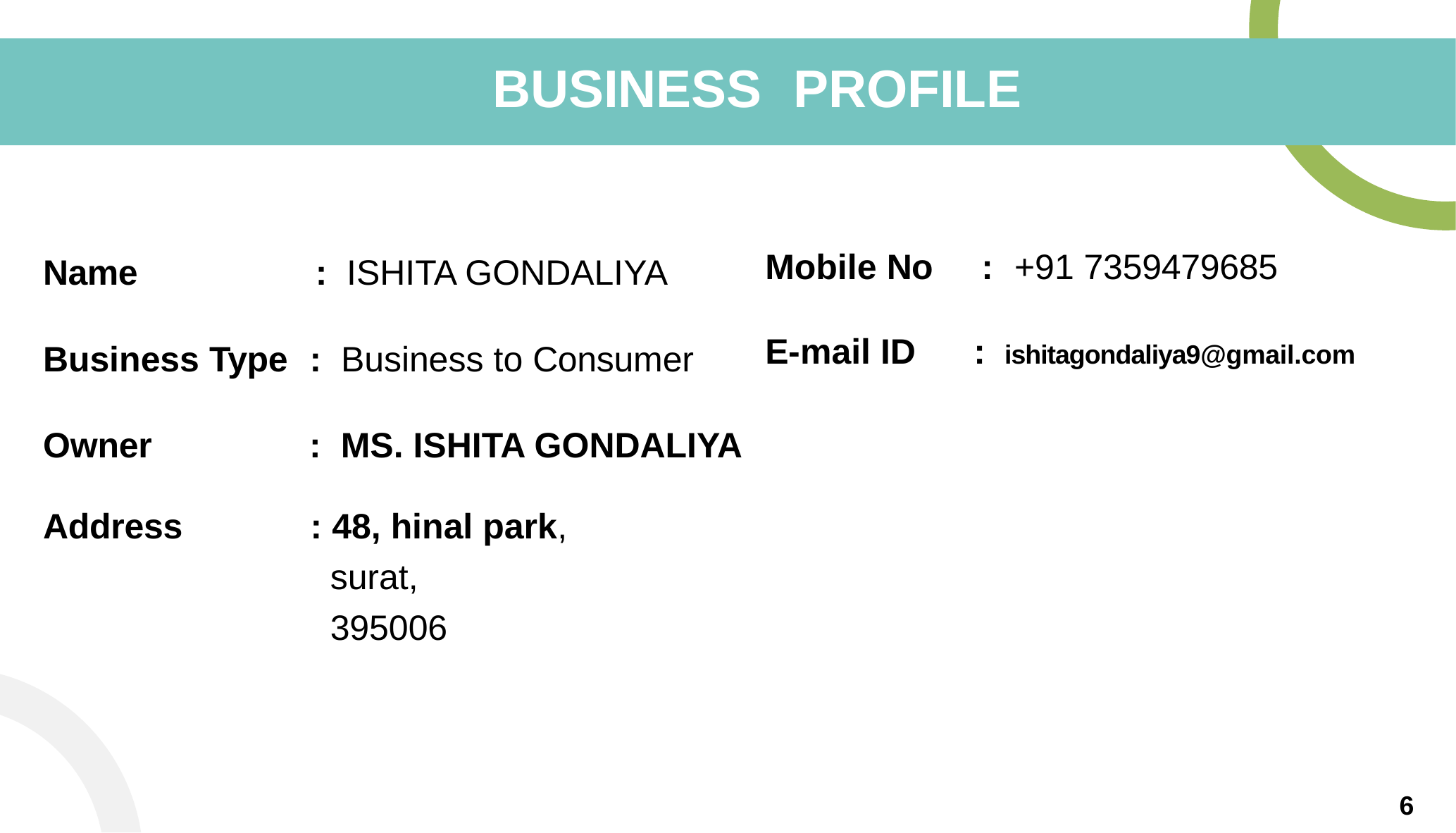

# BUSINESS	PROFILE
Mobile No
:	+91 7359479685
Name	:	ISHITA GONDALIYA

Business Type	:	Business to Consumer

Owner	:	MS. ISHITA GONDALIYA
E-mail ID
:  ishitagondaliya9@gmail.com
: 48, hinal park,
  surat,
  395006
Address
6